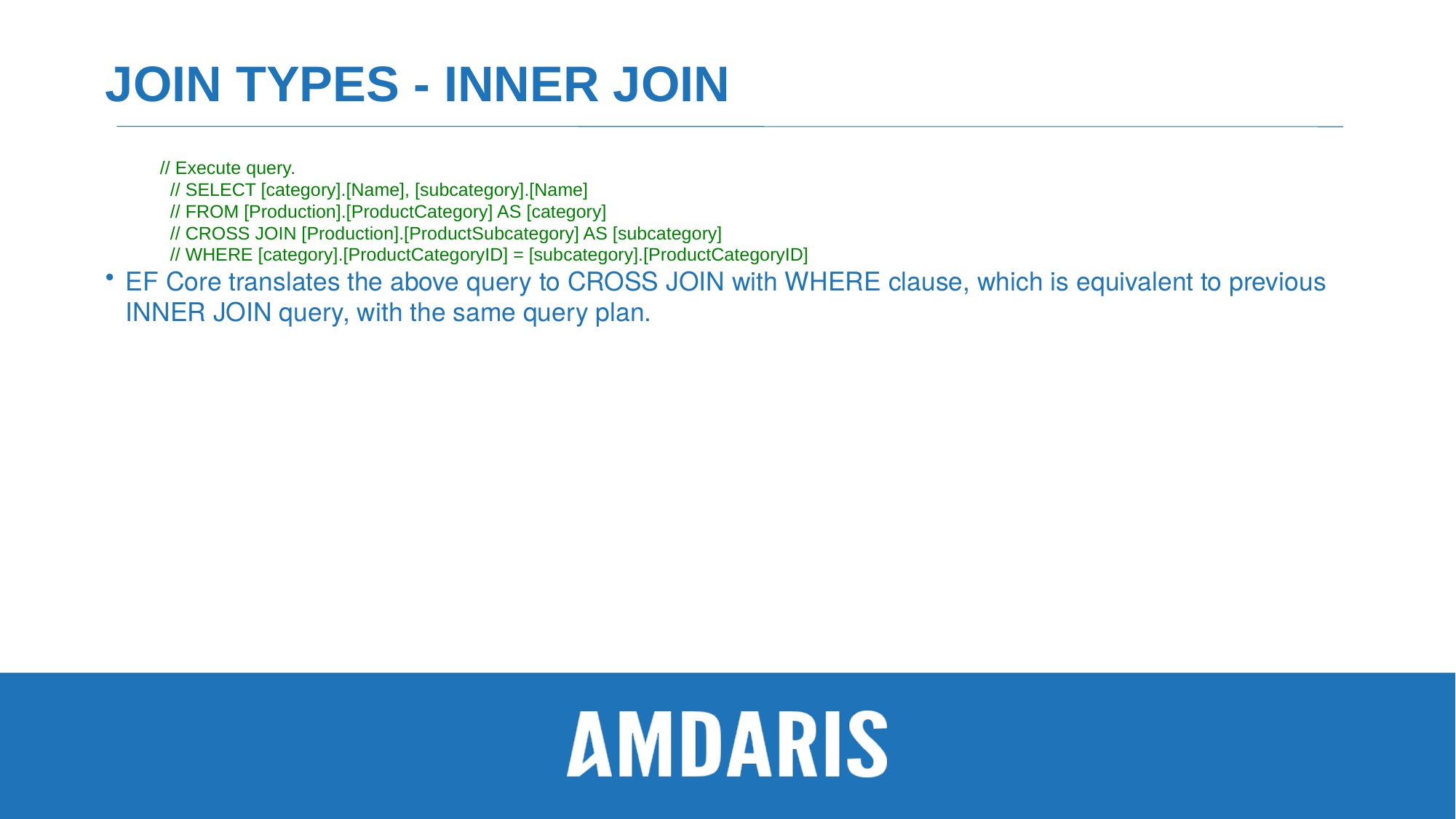

# JOIN Types - INNER JOIN
// Execute query.
    // SELECT [category].[Name], [subcategory].[Name]
    // FROM [Production].[ProductCategory] AS [category]
    // CROSS JOIN [Production].[ProductSubcategory] AS [subcategory]
    // WHERE [category].[ProductCategoryID] = [subcategory].[ProductCategoryID]
EF Core translates the above query to CROSS JOIN with WHERE clause, which is equivalent to previous INNER JOIN query, with the same query plan.